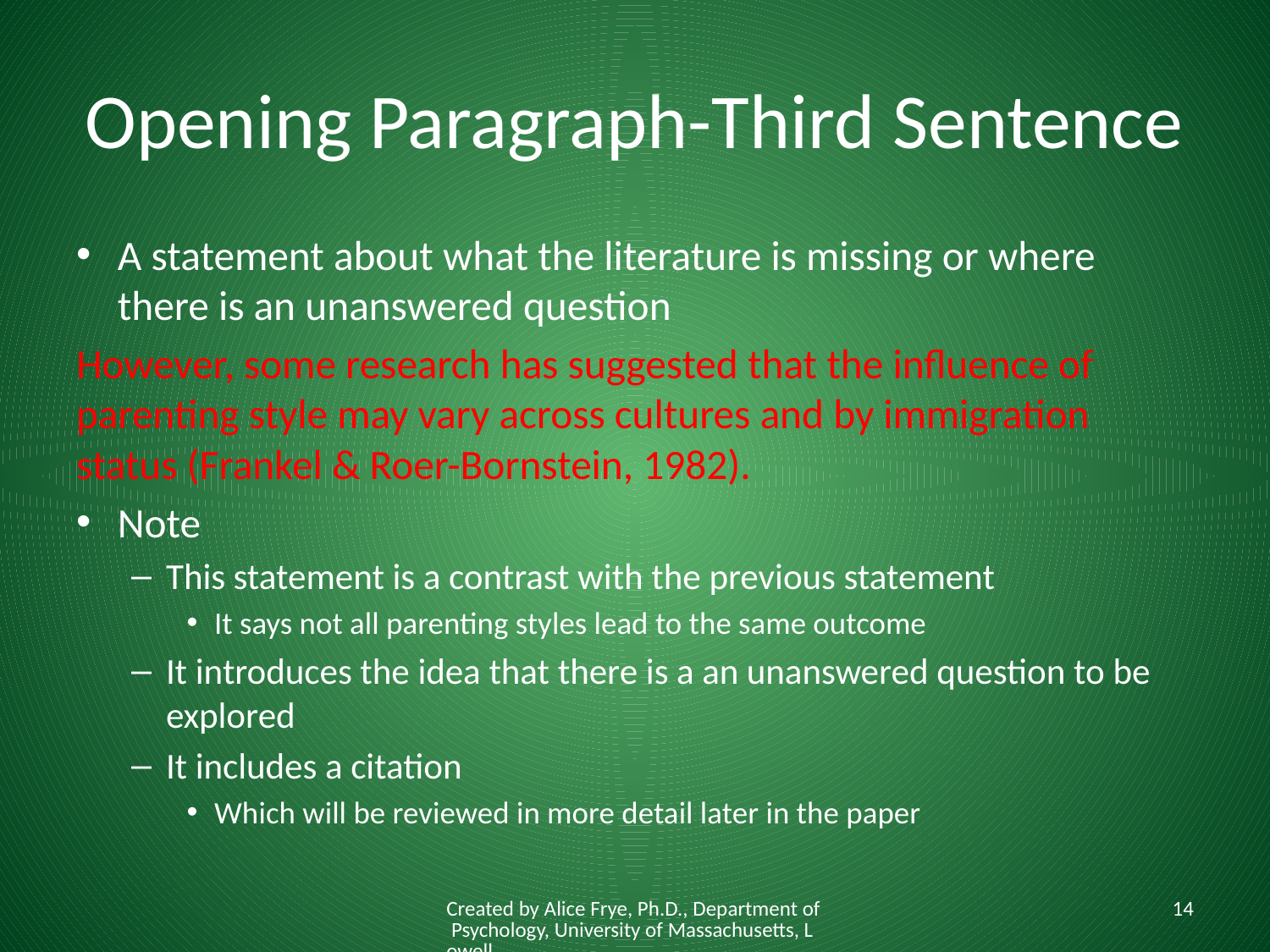

# Opening Paragraph-Third Sentence
A statement about what the literature is missing or where there is an unanswered question
However, some research has suggested that the influence of parenting style may vary across cultures and by immigration status (Frankel & Roer-Bornstein, 1982).
Note
This statement is a contrast with the previous statement
It says not all parenting styles lead to the same outcome
It introduces the idea that there is a an unanswered question to be explored
It includes a citation
Which will be reviewed in more detail later in the paper
Created by Alice Frye, Ph.D., Department of Psychology, University of Massachusetts, Lowell
14